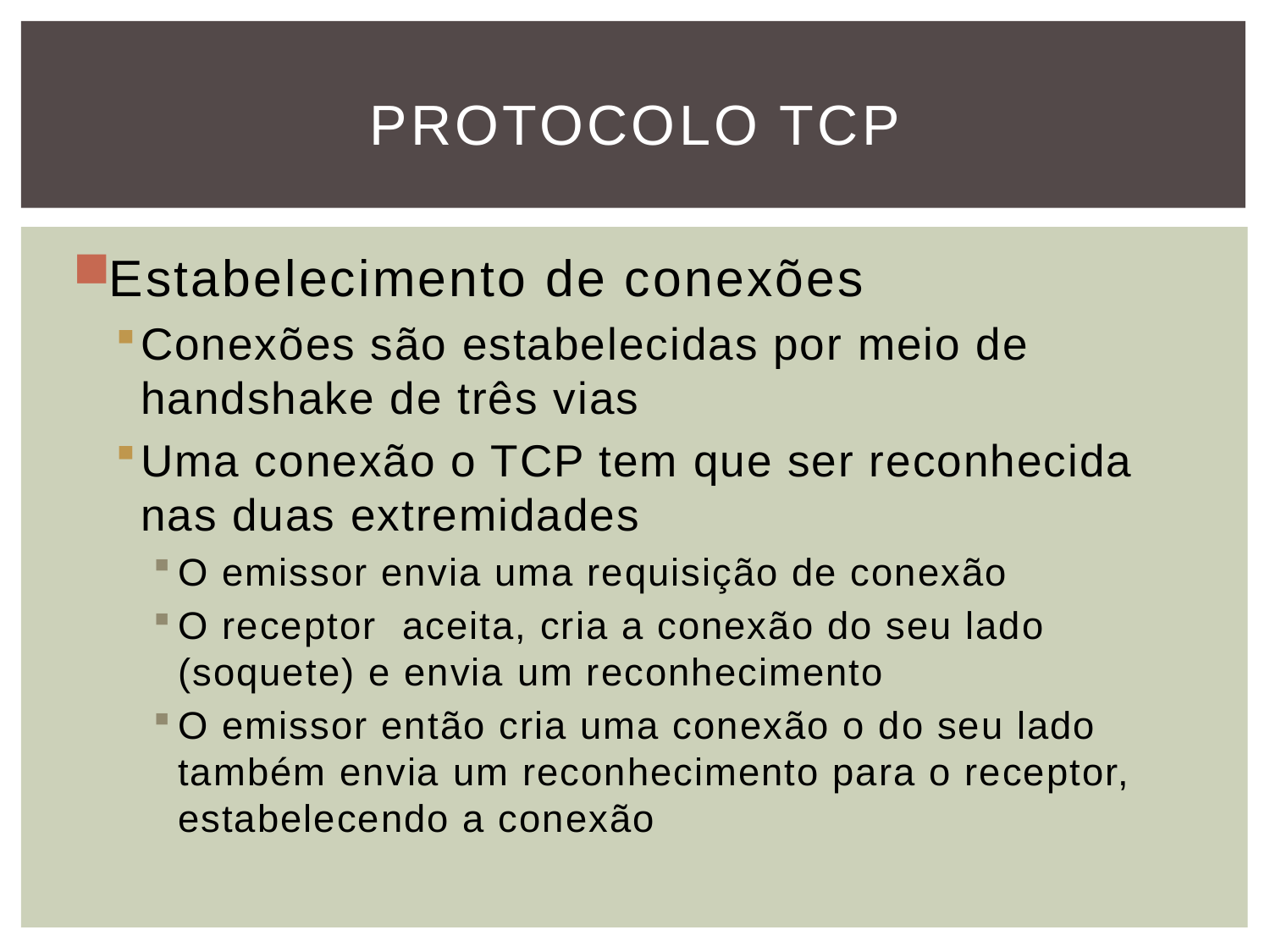

# PROTOCOLO TCP
Estabelecimento de conexões
Conexões são estabelecidas por meio de handshake de três vias
Uma conexão o TCP tem que ser reconhecida nas duas extremidades
O emissor envia uma requisição de conexão
O receptor  aceita, cria a conexão do seu lado (soquete) e envia um reconhecimento
O emissor então cria uma conexão o do seu lado também envia um reconhecimento para o receptor, estabelecendo a conexão